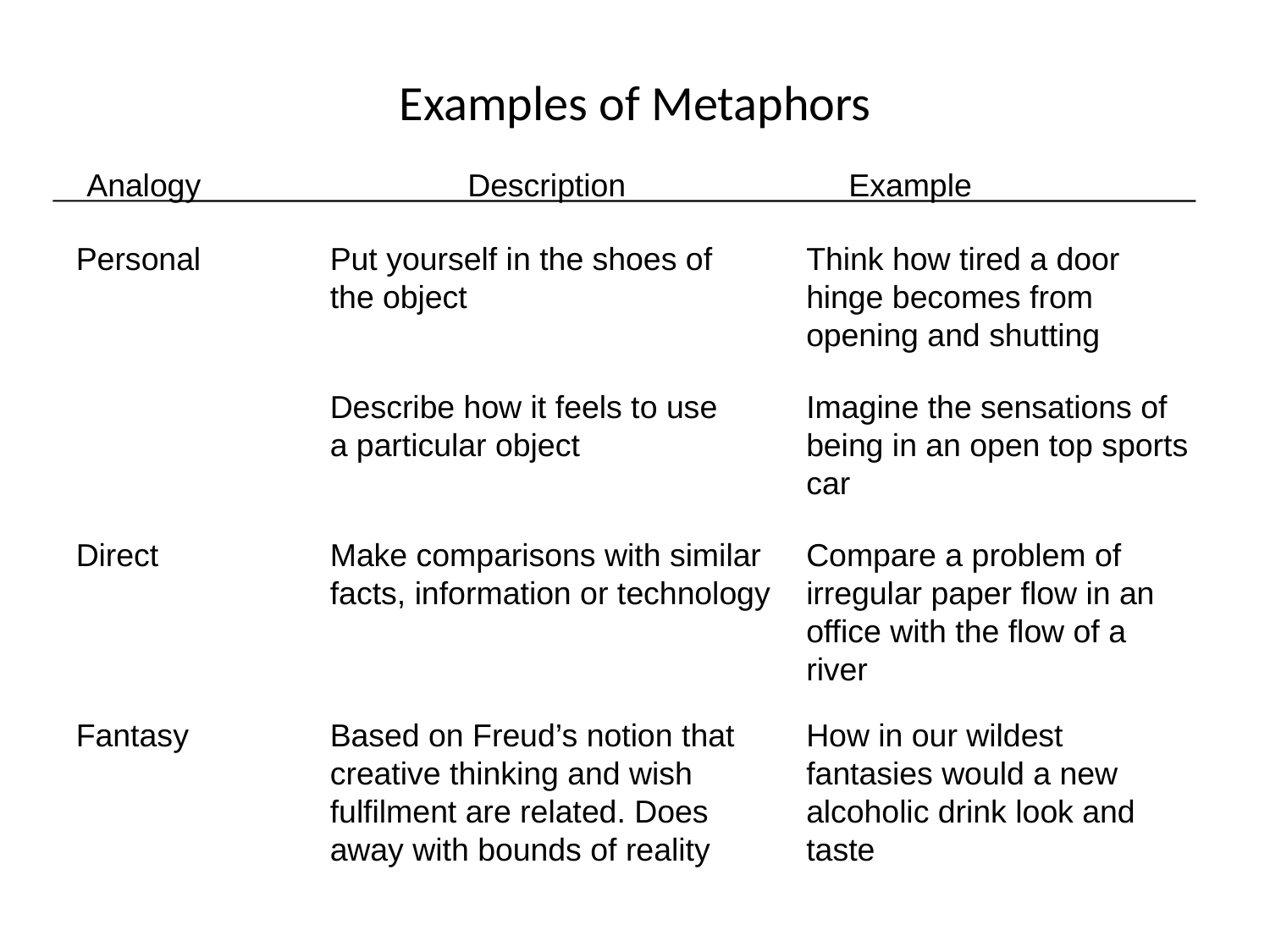

# Examples of Metaphors
Analogy			Description		Example

Personal
Put yourself in the shoes of the object
Think how tired a door hinge becomes from opening and shutting
Describe how it feels to use a particular object
Imagine the sensations of being in an open top sports car
Direct
Make comparisons with similar facts, information or technology
Compare a problem of irregular paper flow in an office with the flow of a river
Fantasy
Based on Freud’s notion that creative thinking and wish fulfilment are related. Does away with bounds of reality
How in our wildest fantasies would a new alcoholic drink look and taste